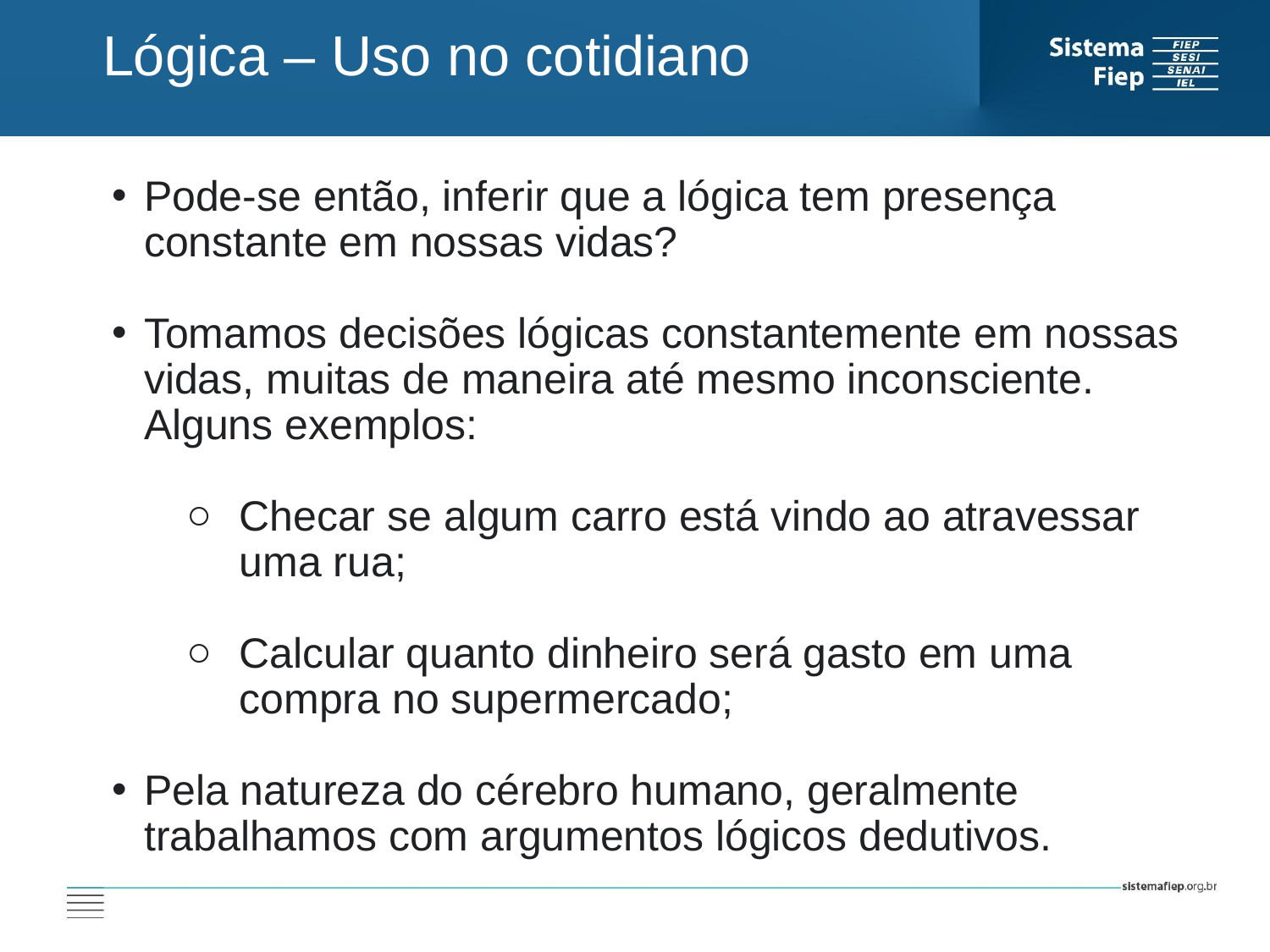

Lógica – Uso no cotidiano

Pode-se então, inferir que a lógica tem presença constante em nossas vidas?

Tomamos decisões lógicas constantemente em nossas vidas, muitas de maneira até mesmo inconsciente. Alguns exemplos:

Checar se algum carro está vindo ao atravessar uma rua;

Calcular quanto dinheiro será gasto em uma compra no supermercado;

Pela natureza do cérebro humano, geralmente trabalhamos com argumentos lógicos dedutivos.